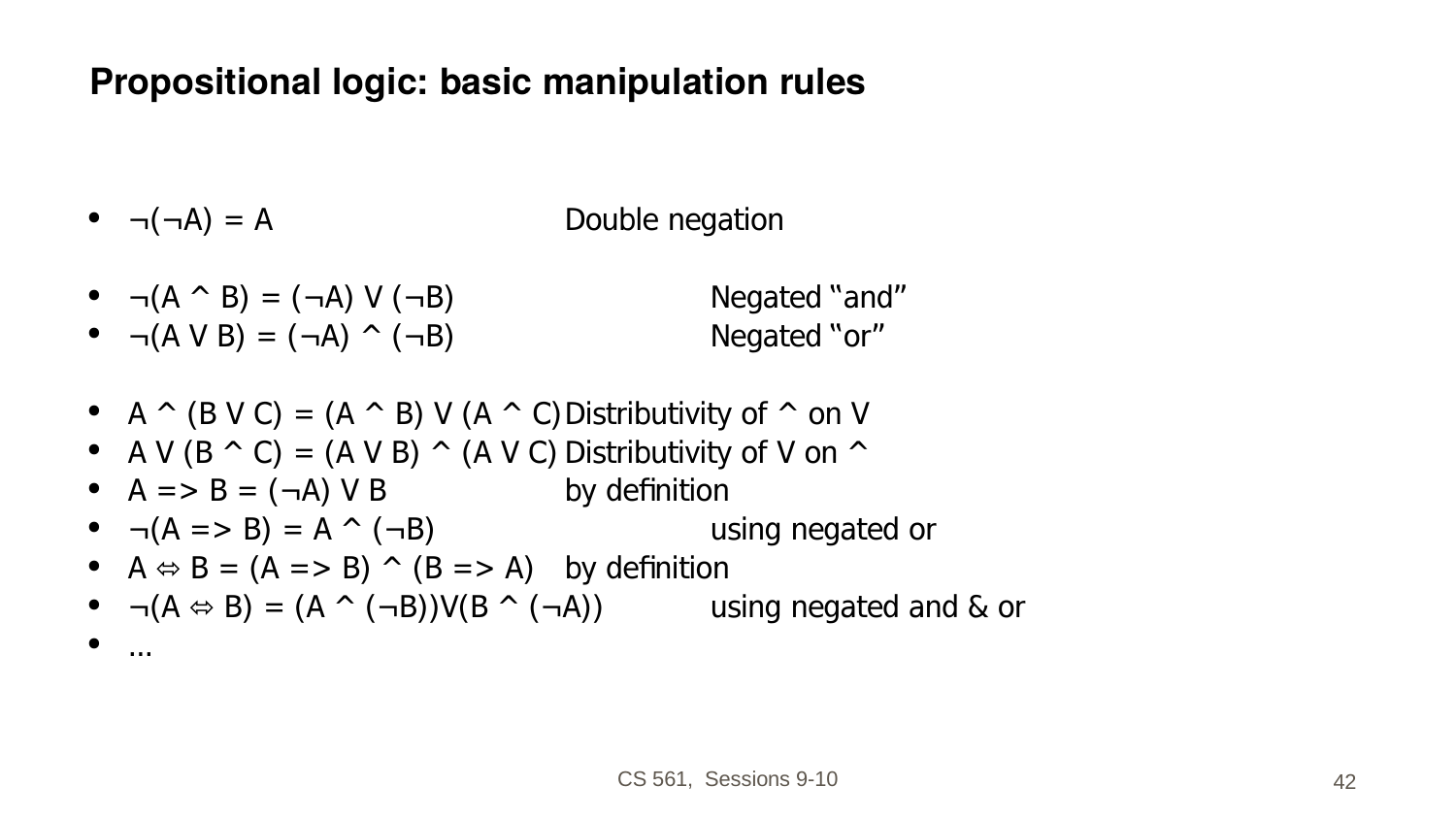

# Propositional logic: basic manipulation rules

¬(¬A) = A			Double negation

¬(A ^ B) = (¬A) V (¬B)		Negated “and”
¬(A V B) = (¬A) ^ (¬B)		Negated “or”

A ^ (B V C) = (A ^ B) V (A ^ C)	Distributivity of ^ on V
A V (B ^ C) = (A V B) ^ (A V C)	Distributivity of V on ^
A => B = (¬A) V B		by definition
¬(A => B) = A ^ (¬B)		using negated or
A ⬄ B = (A => B) ^ (B => A)	by definition
¬(A ⬄ B) = (A ^ (¬B))V(B ^ (¬A))	using negated and & or
…
CS 561,  Sessions 9-10
42